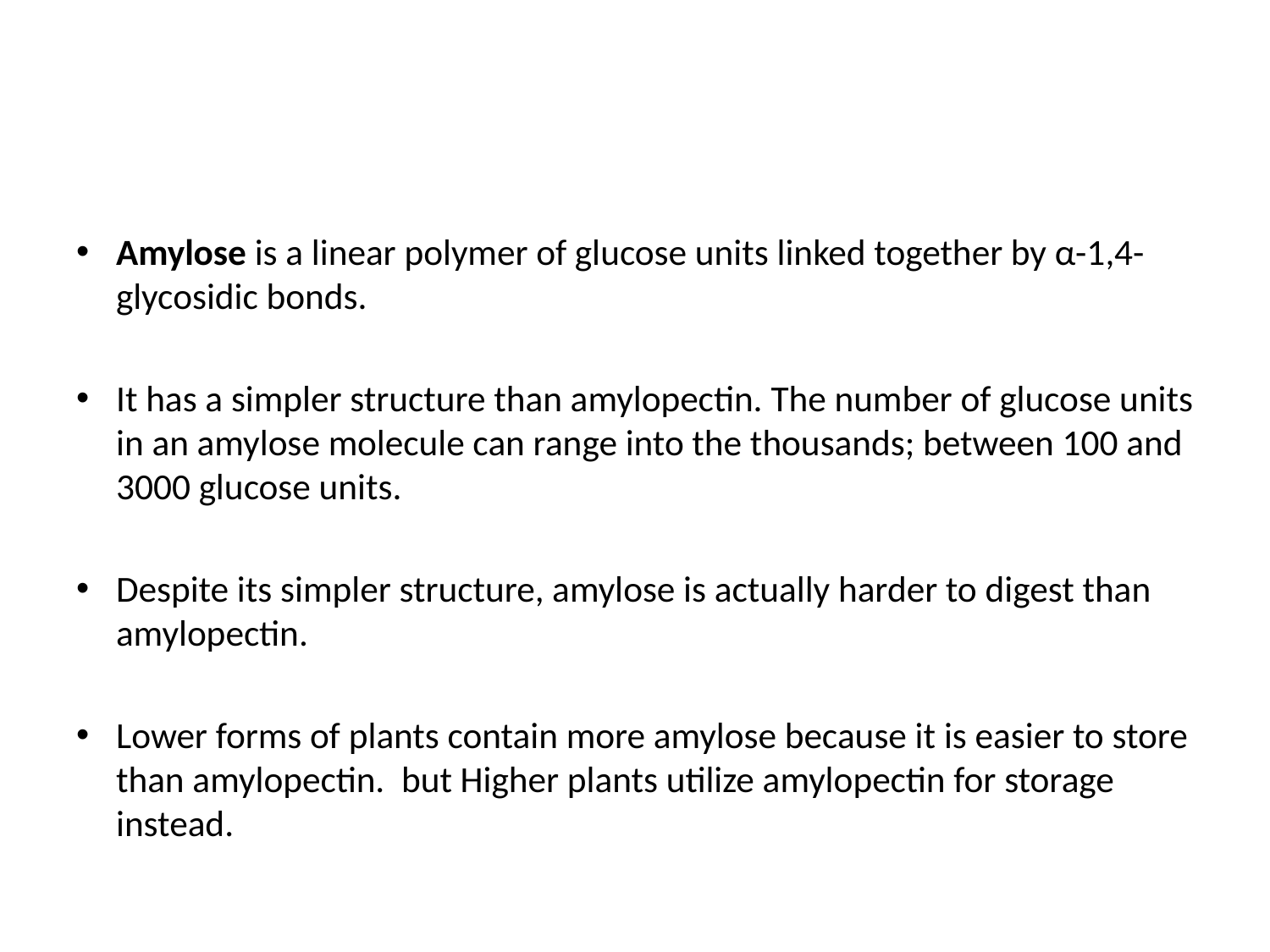

Amylose is a linear polymer of glucose units linked together by α-1,4-glycosidic bonds.

It has a simpler structure than amylopectin. The number of glucose units in an amylose molecule can range into the thousands; between 100 and 3000 glucose units.

Despite its simpler structure, amylose is actually harder to digest than amylopectin.

Lower forms of plants contain more amylose because it is easier to store than amylopectin.  but Higher plants utilize amylopectin for storage instead.